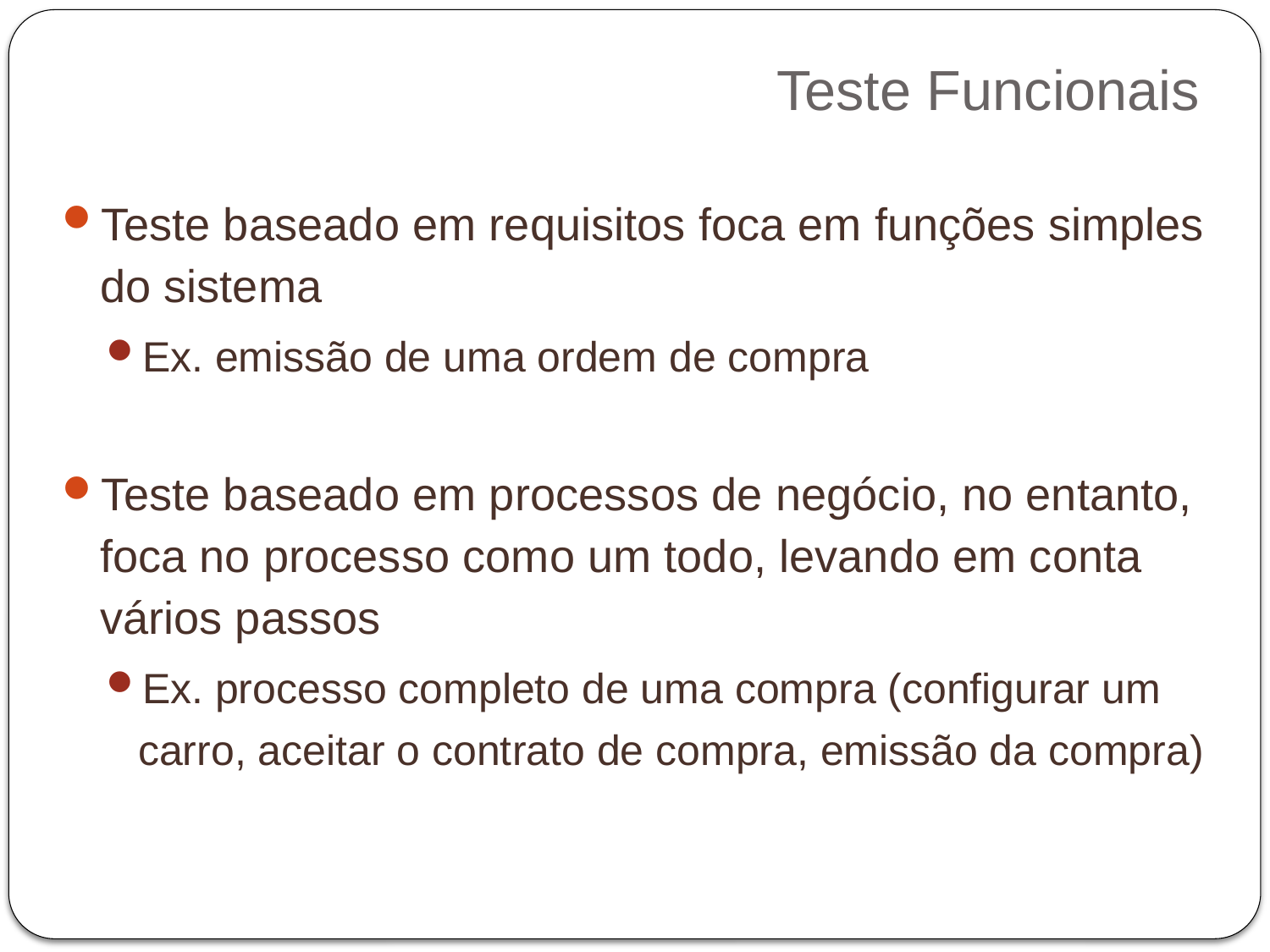

Teste Funcionais
Teste baseado em requisitos foca em funções simples do sistema
Ex. emissão de uma ordem de compra

Teste baseado em processos de negócio, no entanto, foca no processo como um todo, levando em conta vários passos
Ex. processo completo de uma compra (configurar um carro, aceitar o contrato de compra, emissão da compra)